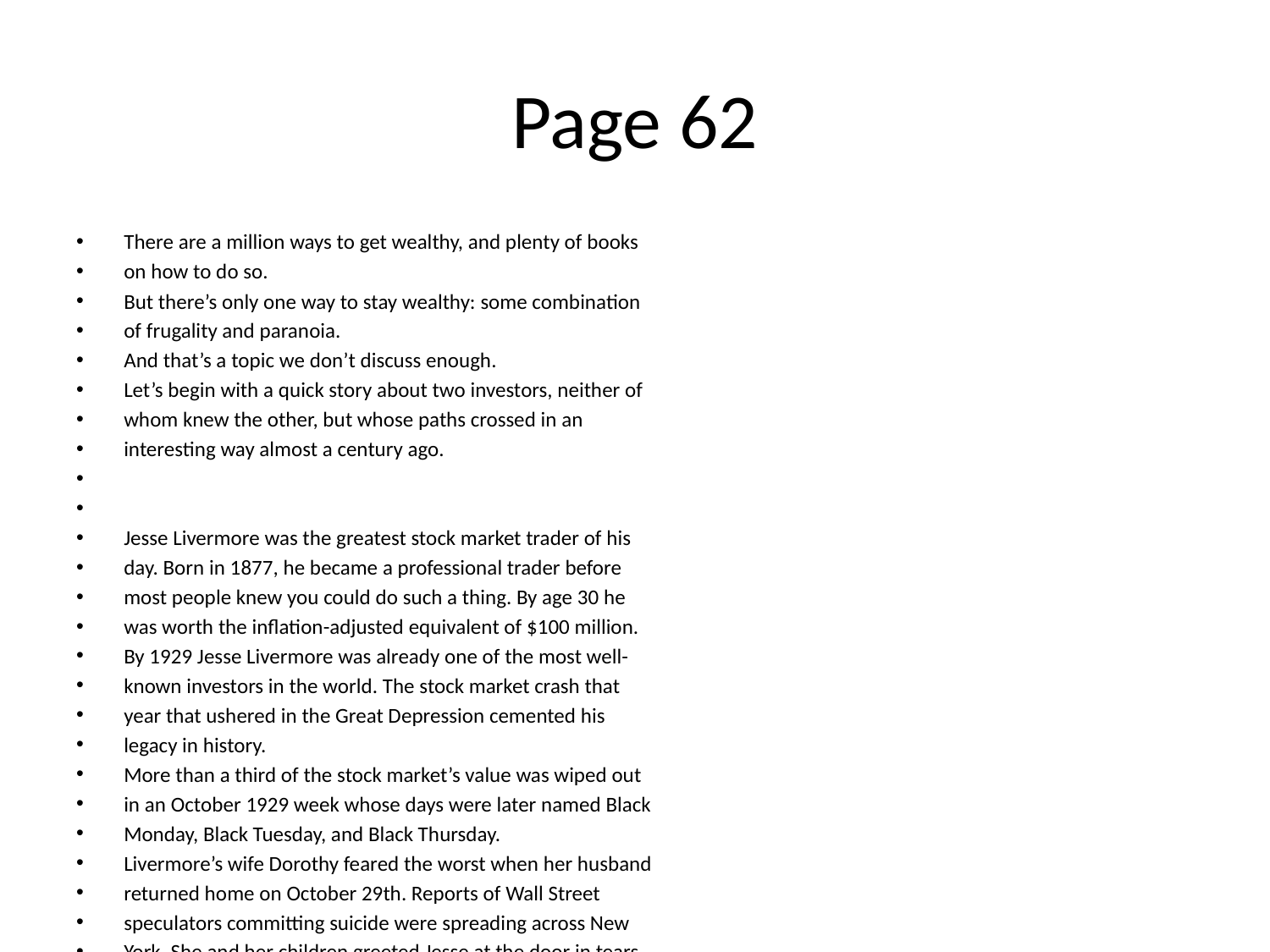

# Page 62
There are a million ways to get wealthy, and plenty of books
on how to do so.
But there’s only one way to stay wealthy: some combination
of frugality and paranoia.
And that’s a topic we don’t discuss enough.
Let’s begin with a quick story about two investors, neither of
whom knew the other, but whose paths crossed in an
interesting way almost a century ago.

Jesse Livermore was the greatest stock market trader of his
day. Born in 1877, he became a professional trader before
most people knew you could do such a thing. By age 30 he
was worth the inﬂation-adjusted equivalent of $100 million.
By 1929 Jesse Livermore was already one of the most well-
known investors in the world. The stock market crash that
year that ushered in the Great Depression cemented his
legacy in history.
More than a third of the stock market’s value was wiped out
in an October 1929 week whose days were later named Black
Monday, Black Tuesday, and Black Thursday.
Livermore’s wife Dorothy feared the worst when her husband
returned home on October 29th. Reports of Wall Street
speculators committing suicide were spreading across New
York. She and her children greeted Jesse at the door in tears,
while her mother was so distraught she hid in another room,
screaming.